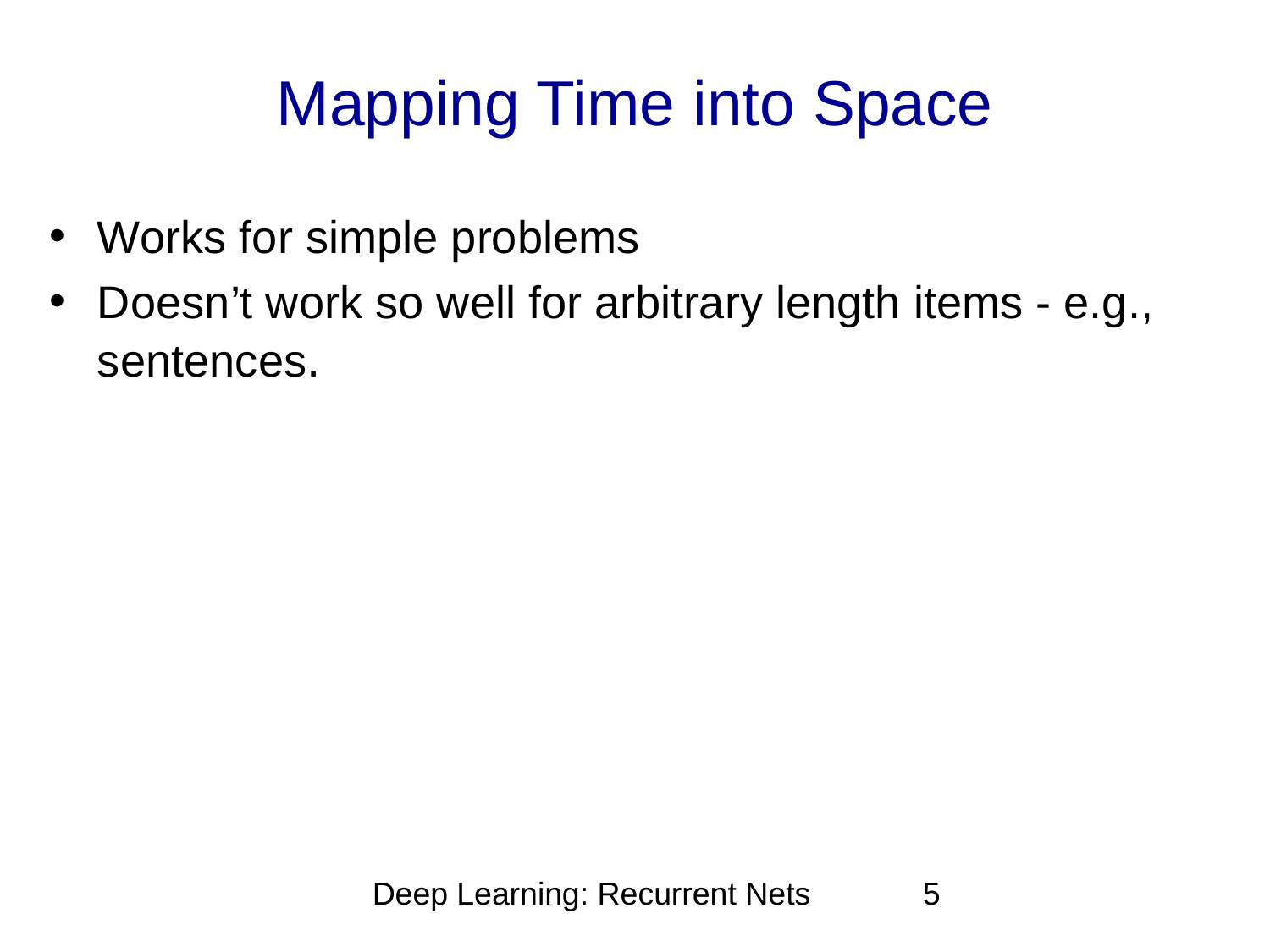

# Mapping Time into Space

Works for simple problems
Doesn’t work so well for arbitrary length items - e.g., sentences.

Deep Learning: Recurrent Nets
5